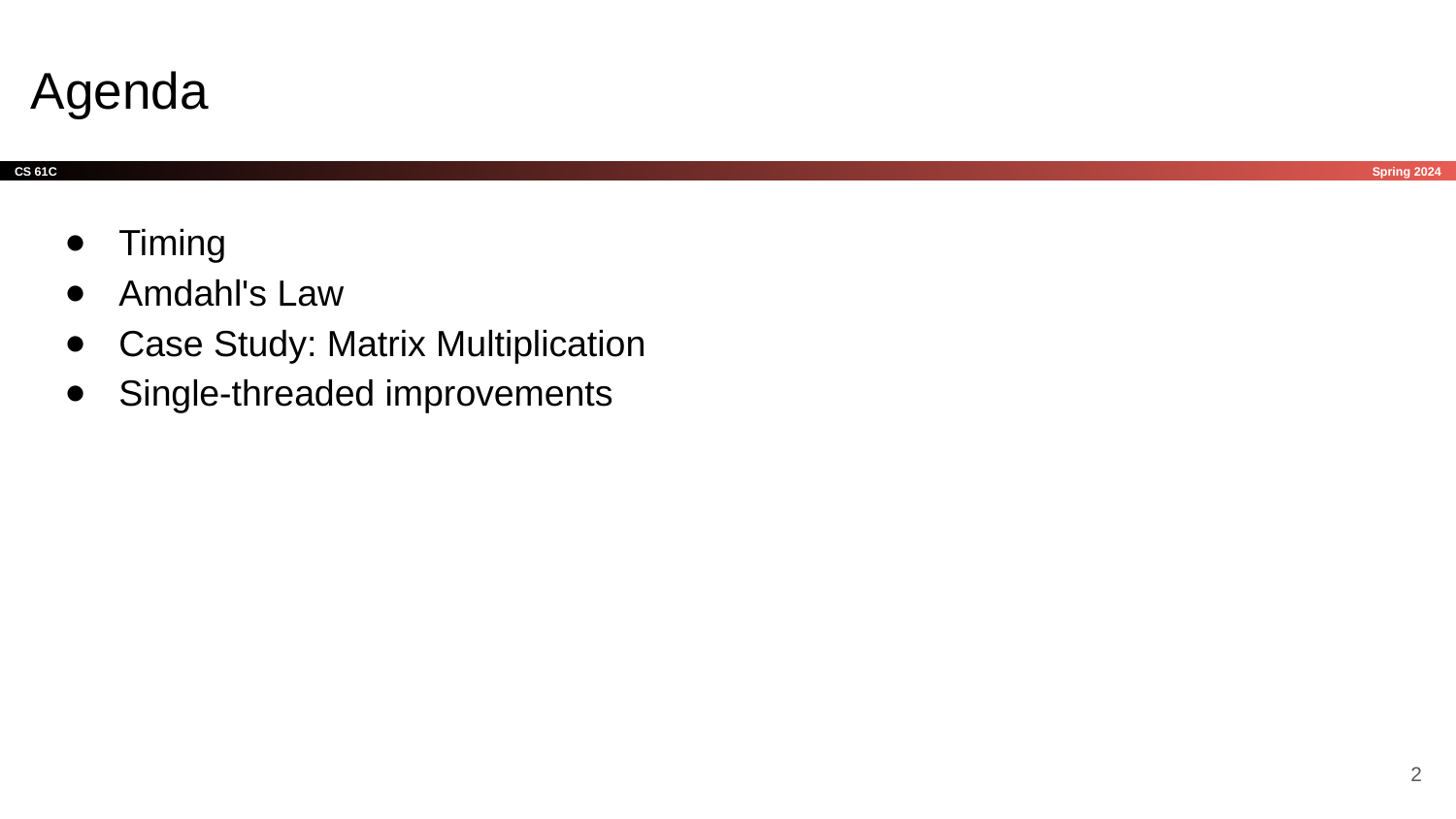

# Agenda
Timing
Amdahl's Law
Case Study: Matrix Multiplication
Single-threaded improvements
2